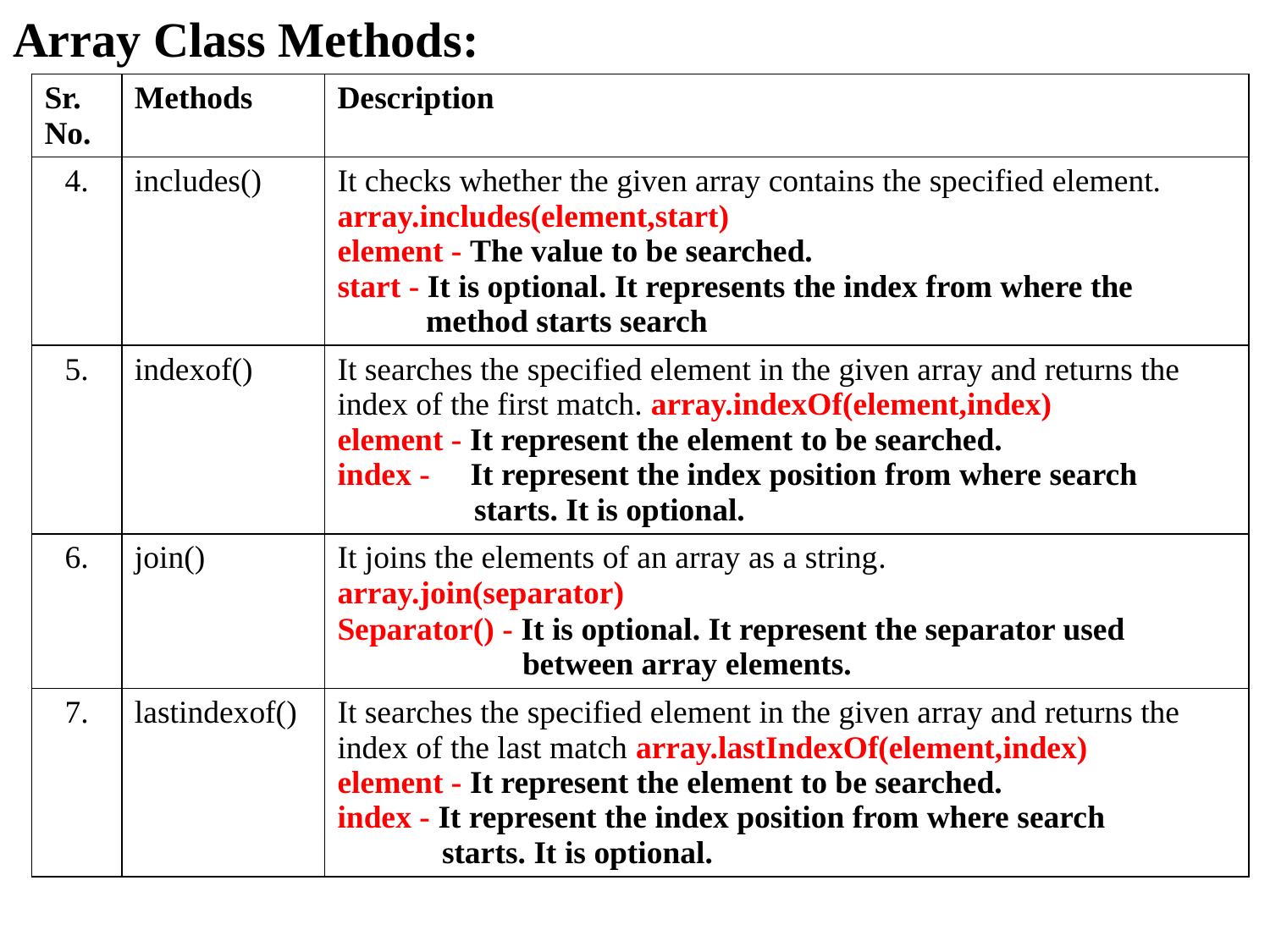

# Array Class Methods:
| Sr. No. | Methods | Description |
| --- | --- | --- |
| 4. | includes() | It checks whether the given array contains the specified element. array.includes(element,start) element - The value to be searched. start - It is optional. It represents the index from where the method starts search |
| 5. | indexof() | It searches the specified element in the given array and returns the index of the first match. array.indexOf(element,index) element - It represent the element to be searched. index - It represent the index position from where search starts. It is optional. |
| 6. | join() | It joins the elements of an array as a string. array.join(separator)   Separator() - It is optional. It represent the separator used between array elements. |
| 7. | lastindexof() | It searches the specified element in the given array and returns the index of the last match array.lastIndexOf(element,index) element - It represent the element to be searched. index - It represent the index position from where search starts. It is optional. |